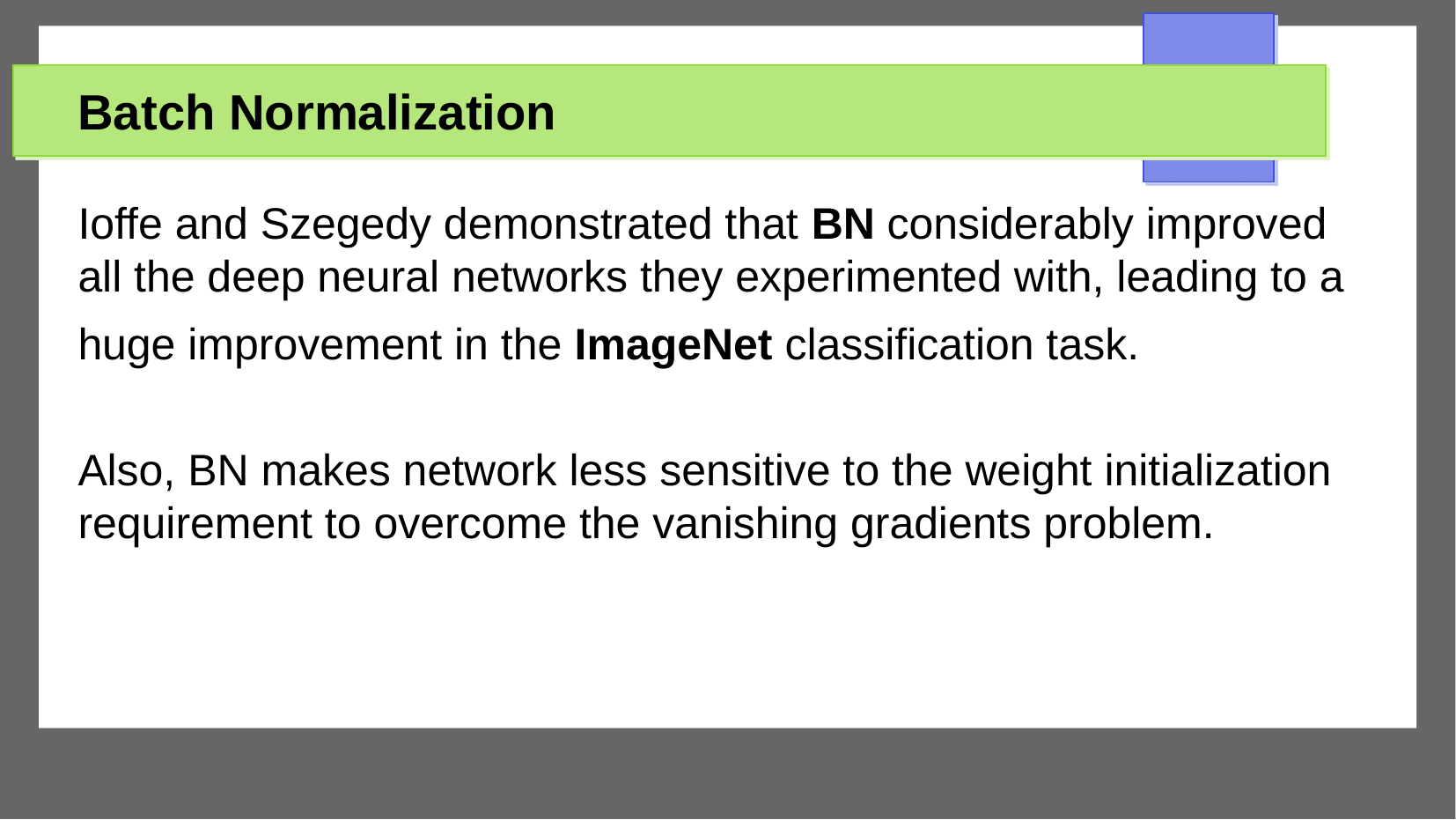

Batch Normalization
Ioffe and Szegedy demonstrated that BN considerably improved all the deep neural networks they experimented with, leading to a huge improvement in the ImageNet classification task.

Also, BN makes network less sensitive to the weight initialization requirement to overcome the vanishing gradients problem.